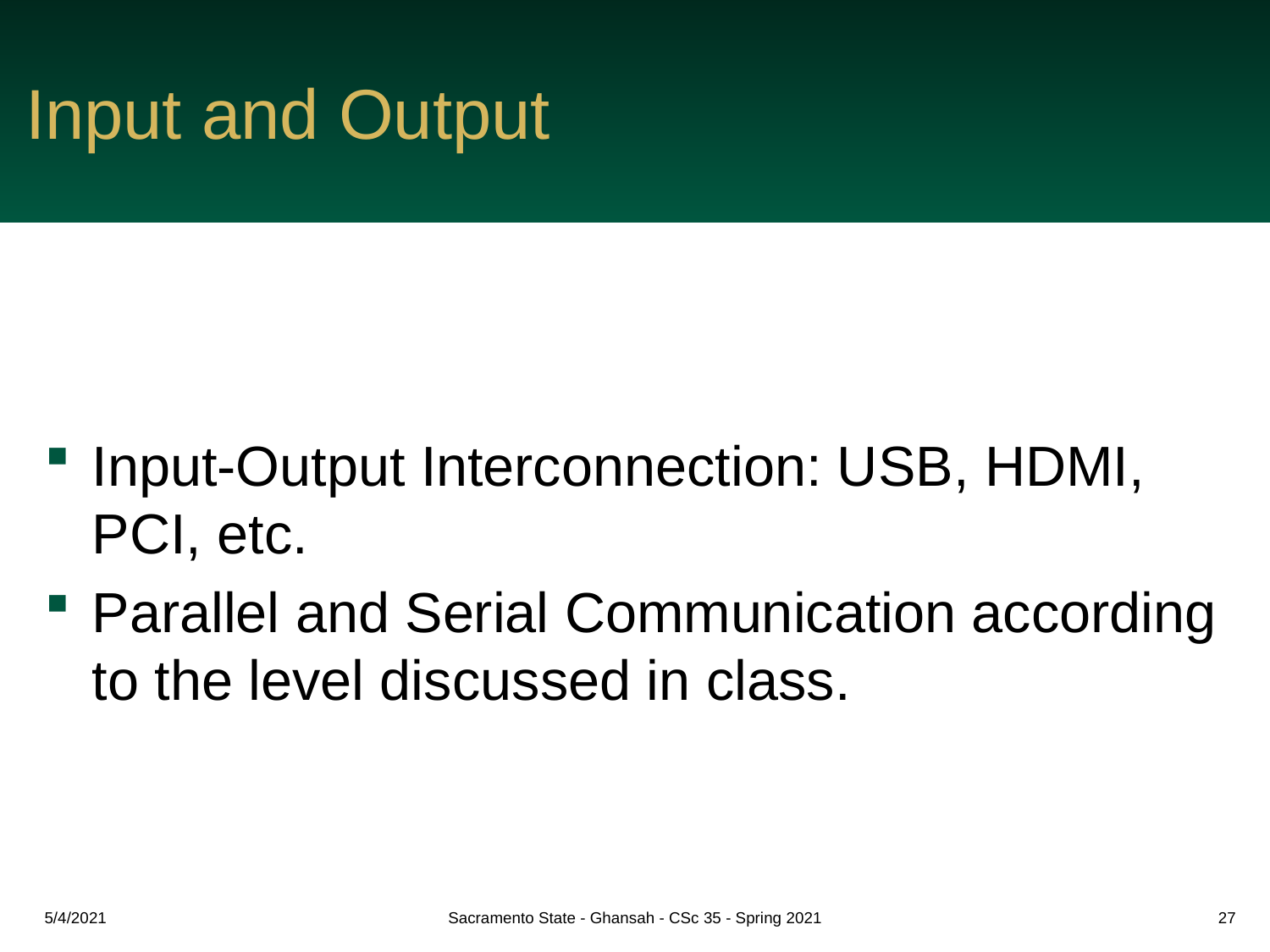

# Input and Output
Input-Output Interconnection: USB, HDMI, PCI, etc.
Parallel and Serial Communication according to the level discussed in class.
5/4/2021
Sacramento State - Ghansah - CSc 35 - Spring 2021
27